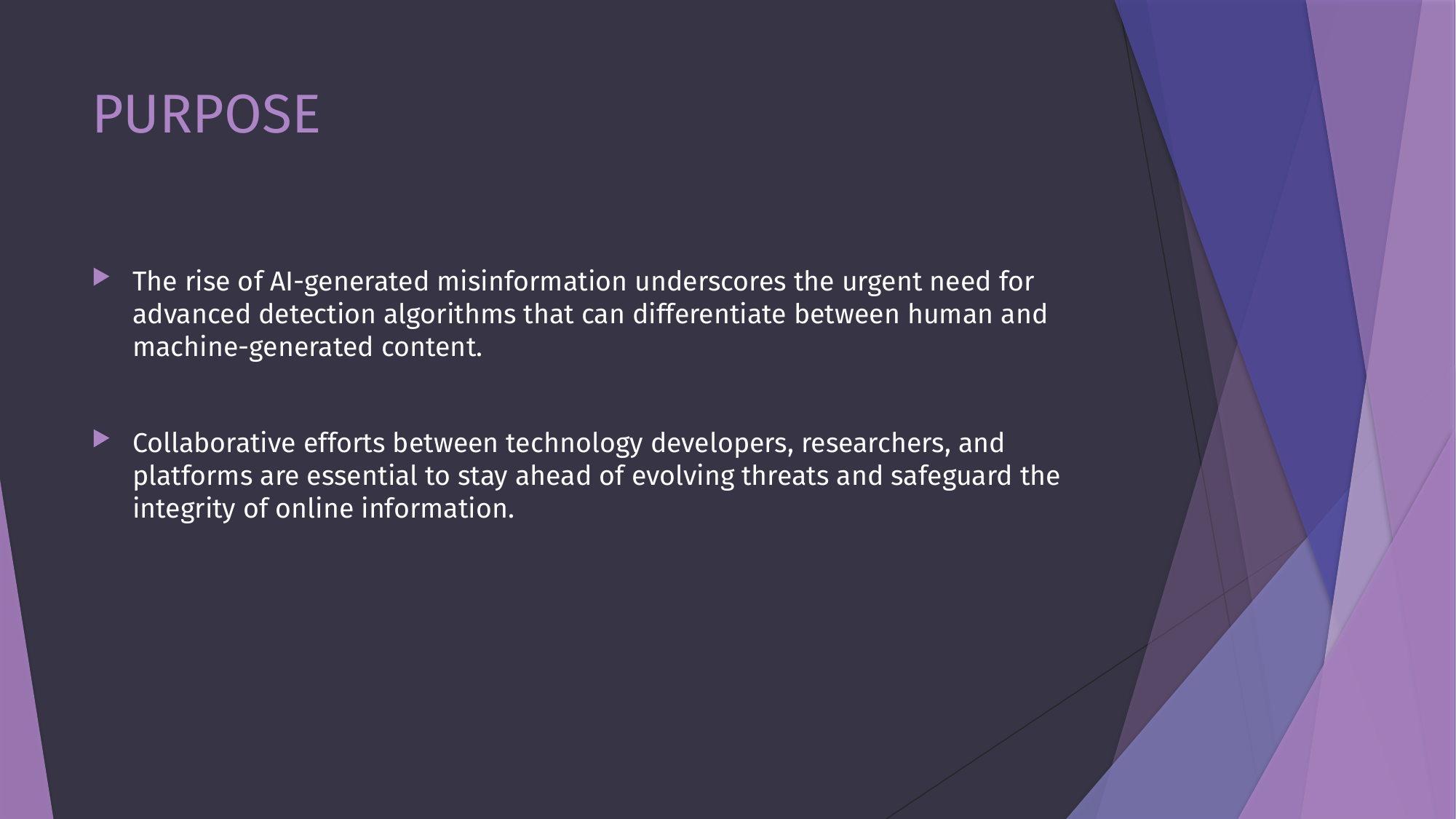

# PURPOSE
The rise of AI-generated misinformation underscores the urgent need for advanced detection algorithms that can differentiate between human and machine-generated content.

Collaborative efforts between technology developers, researchers, and platforms are essential to stay ahead of evolving threats and safeguard the integrity of online information.